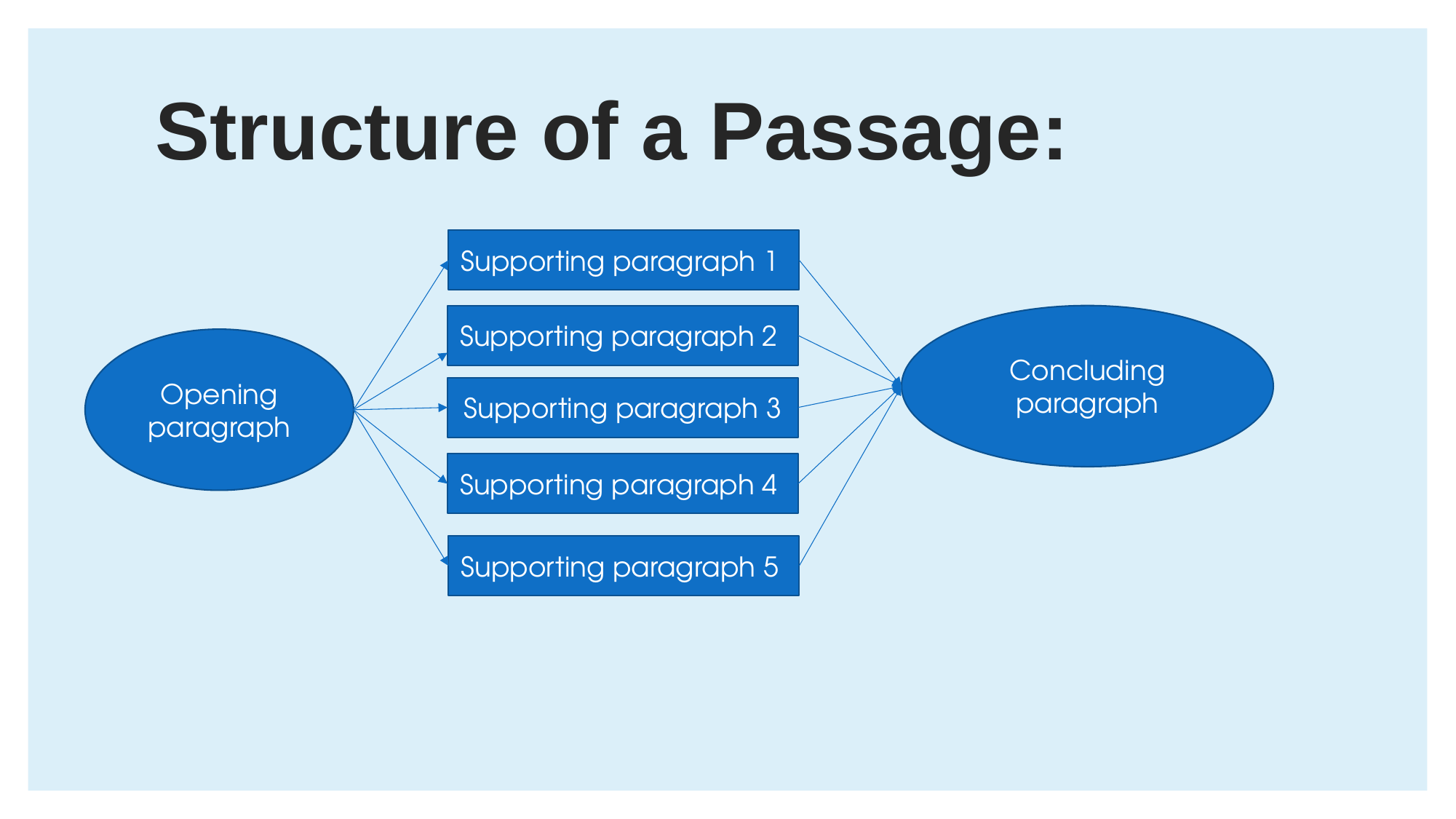

# Structure of a Passage:

Supporting paragraph 1
Supporting paragraph 2
Concluding paragraph
Opening
paragraph
Supporting paragraph 3
Supporting paragraph 4
Supporting paragraph 5